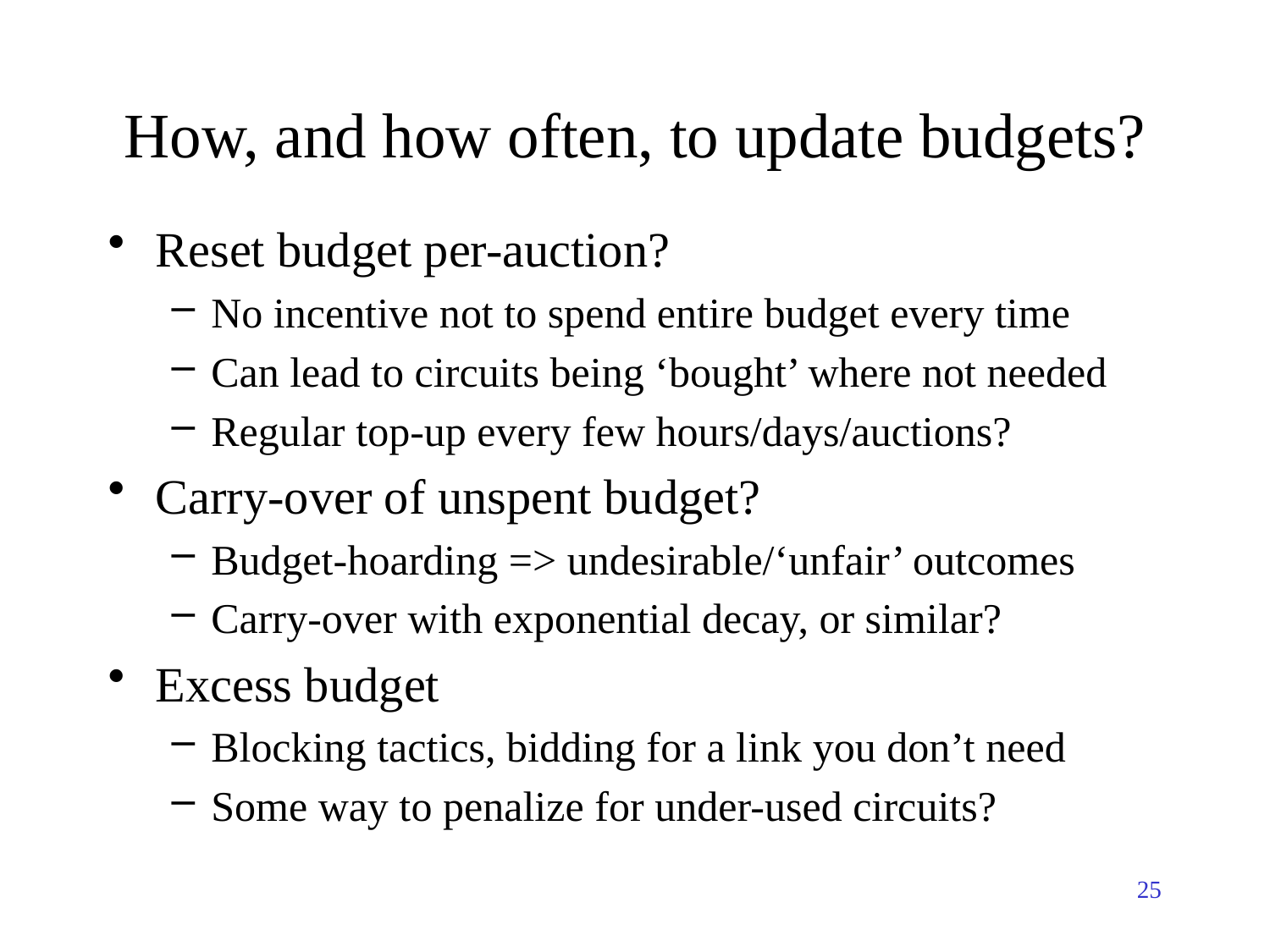

# How, and how often, to update budgets?
Reset budget per-auction?
No incentive not to spend entire budget every time
Can lead to circuits being ‘bought’ where not needed
Regular top-up every few hours/days/auctions?
Carry-over of unspent budget?
Budget-hoarding => undesirable/‘unfair’ outcomes
Carry-over with exponential decay, or similar?
Excess budget
Blocking tactics, bidding for a link you don’t need
Some way to penalize for under-used circuits?
25